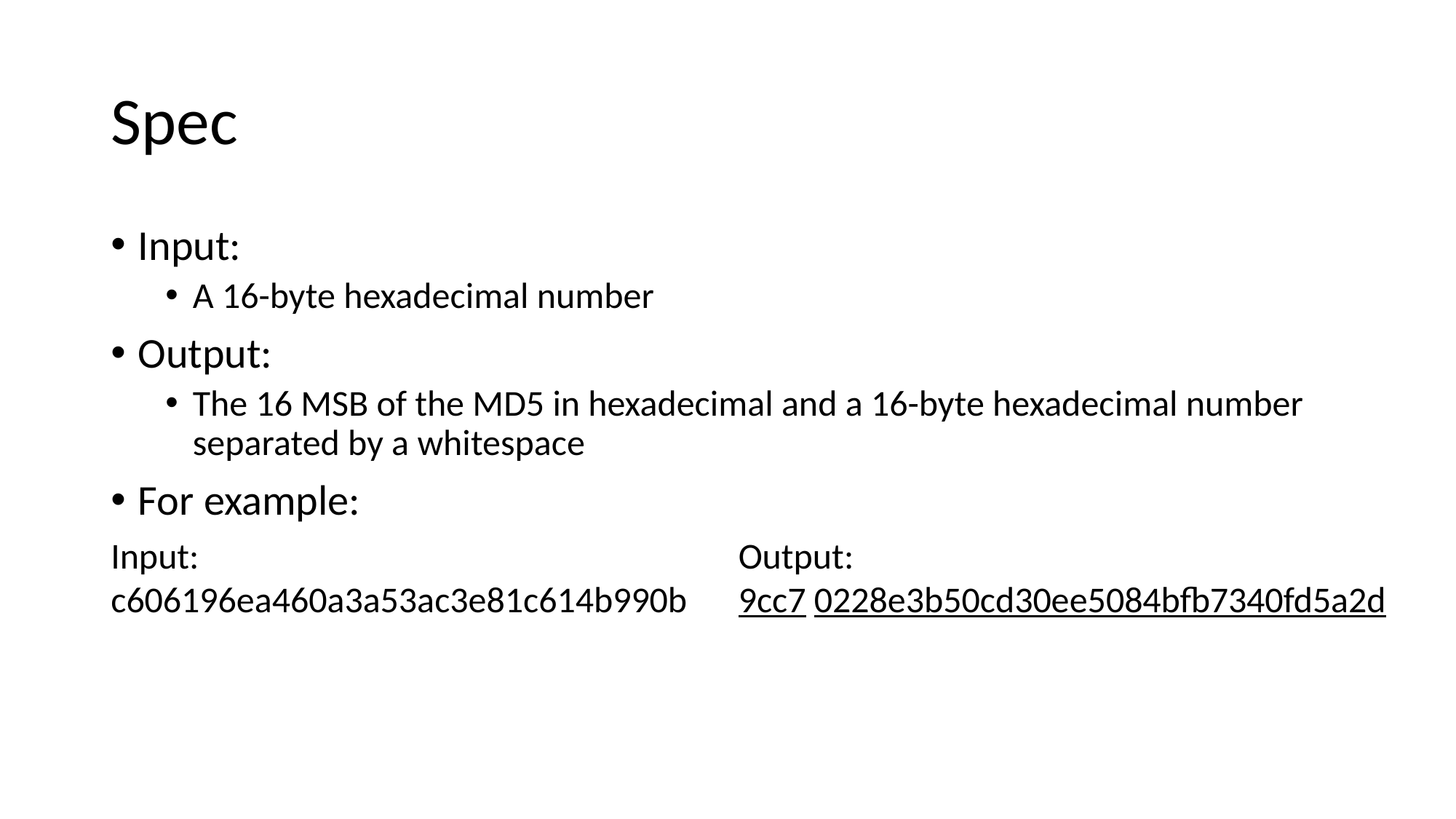

# Spec
Input:
A 16-byte hexadecimal number
Output:
The 16 MSB of the MD5 in hexadecimal and a 16-byte hexadecimal number separated by a whitespace
For example:
Input:
c606196ea460a3a53ac3e81c614b990b
Output:
9cc7 0228e3b50cd30ee5084bfb7340fd5a2d